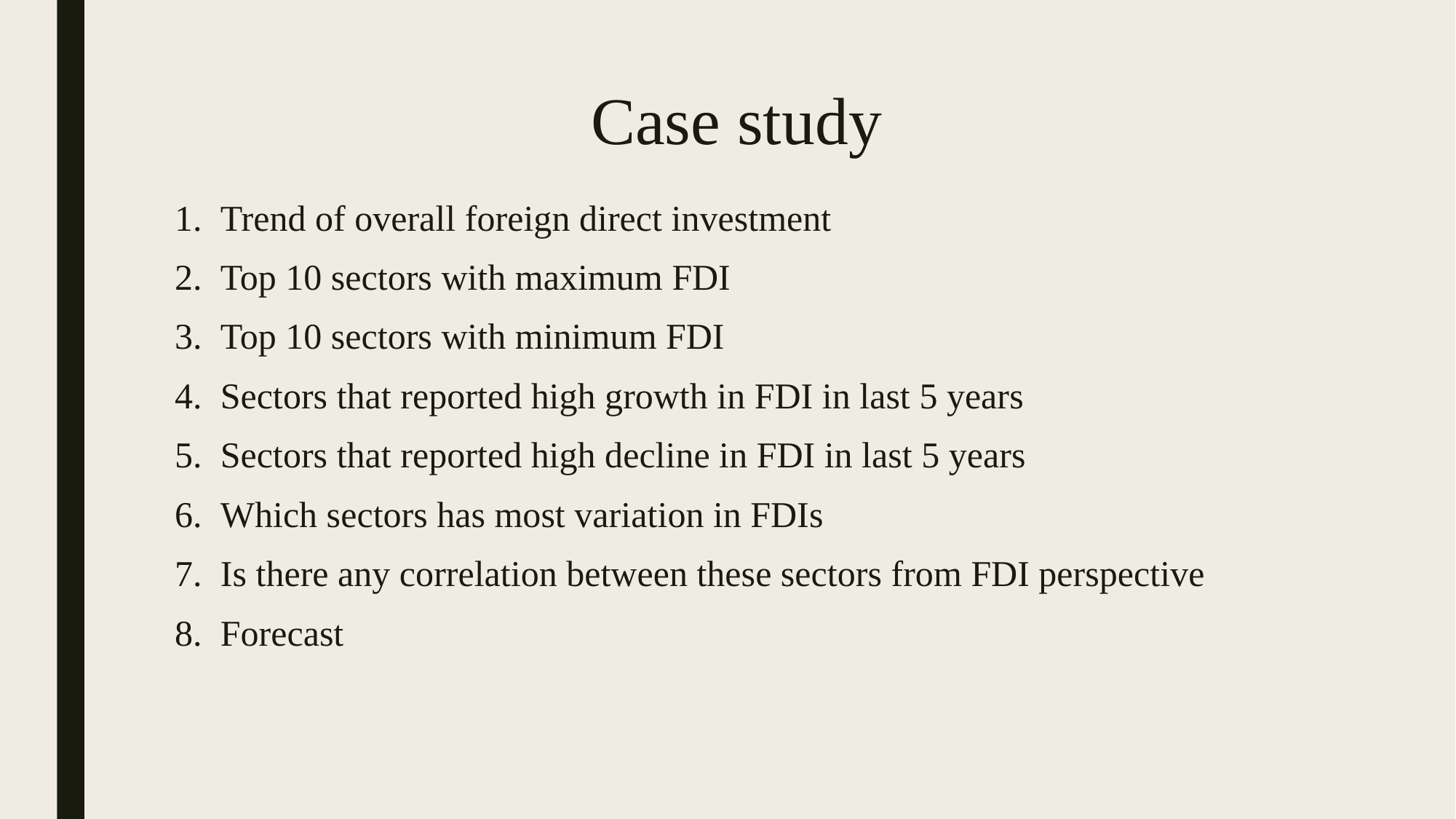

# Case study
Trend of overall foreign direct investment
Top 10 sectors with maximum FDI
Top 10 sectors with minimum FDI
Sectors that reported high growth in FDI in last 5 years
Sectors that reported high decline in FDI in last 5 years
Which sectors has most variation in FDIs
Is there any correlation between these sectors from FDI perspective
Forecast